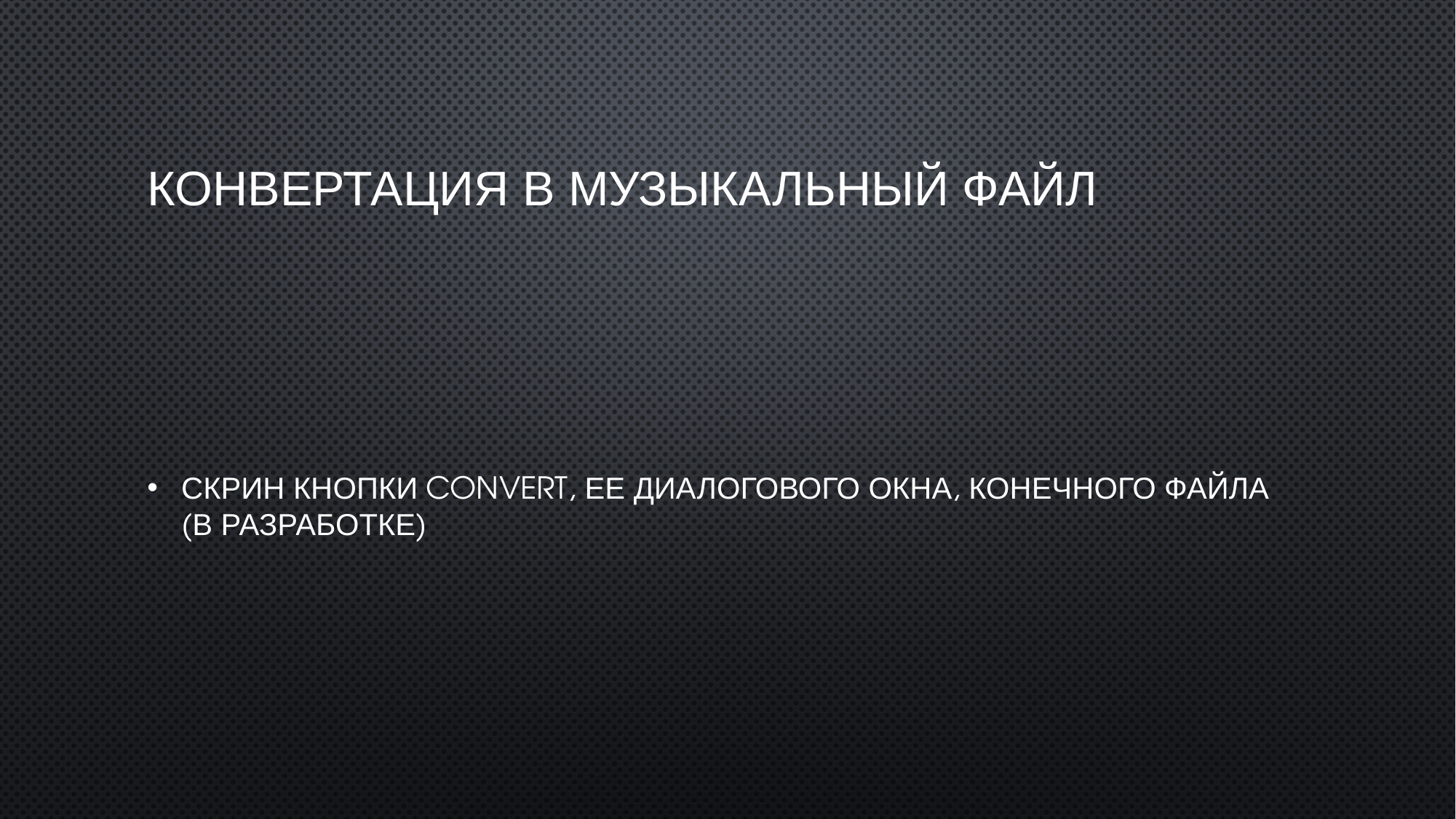

# Конвертация в музыкальный файл
Скрин кнопки Convert, ее диалогового окна, конечного файла (в разработке)